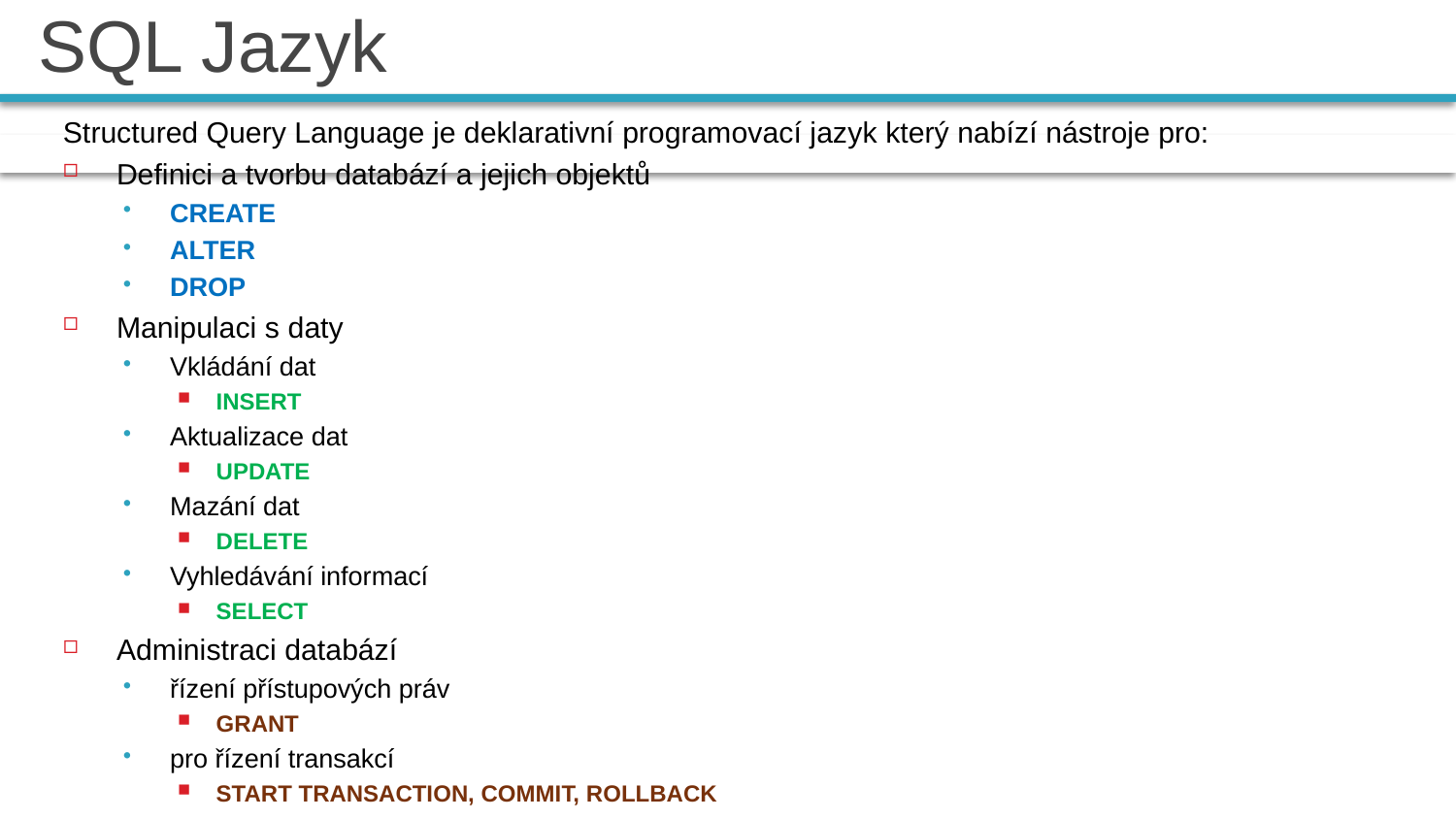

# SQL Jazyk
Structured Query Language je deklarativní programovací jazyk který nabízí nástroje pro:
Definici a tvorbu databází a jejich objektů
CREATE
ALTER
DROP
Manipulaci s daty
Vkládání dat
INSERT
Aktualizace dat
UPDATE
Mazání dat
DELETE
Vyhledávání informací
SELECT
Administraci databází
řízení přístupových práv
GRANT
pro řízení transakcí
START TRANSACTION, COMMIT, ROLLBACK